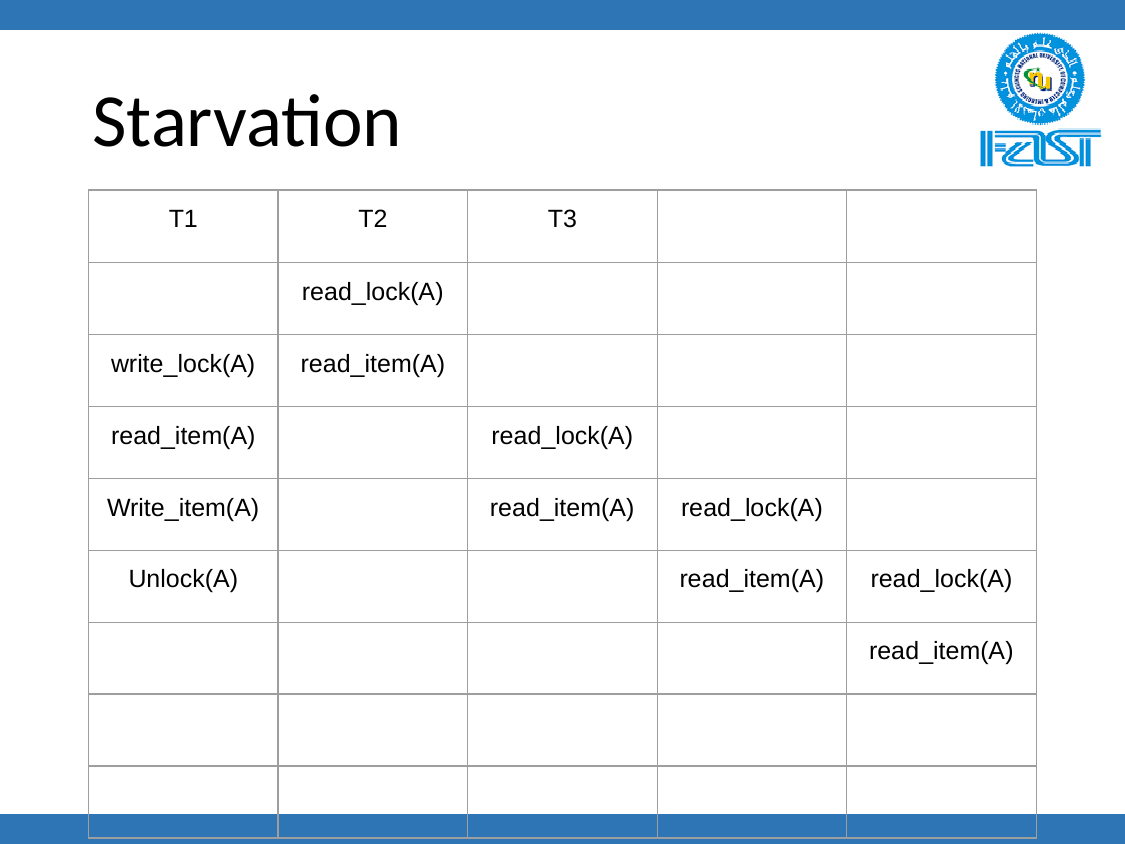

# Starvation
| T1 | T2 | T3 |  |  |
| --- | --- | --- | --- | --- |
|  | read\_lock(A) |  |  |  |
| write\_lock(A) | read\_item(A) |  |  |  |
| read\_item(A) |  | read\_lock(A) |  |  |
| Write\_item(A) |  | read\_item(A) | read\_lock(A) |  |
| Unlock(A) |  |  | read\_item(A) | read\_lock(A) |
|  |  |  |  | read\_item(A) |
|  |  |  |  |  |
|  |  |  |  |  |